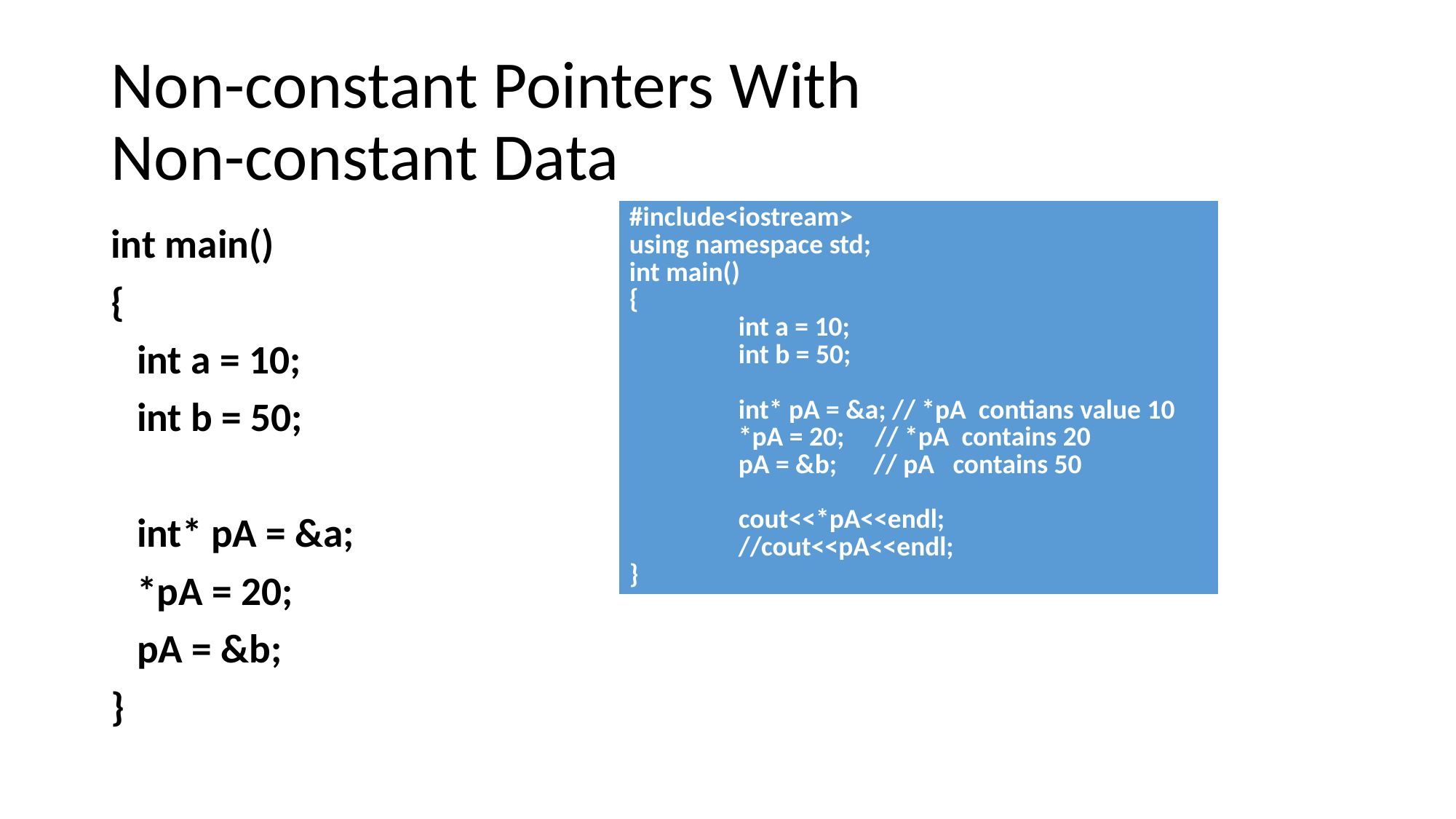

# Non-constant Pointers With Non-constant Data
| #include<iostream> using namespace std; int main() { int a = 10; int b = 50; int\* pA = &a; // \*pA contians value 10 \*pA = 20; // \*pA contains 20 pA = &b; // pA contains 50 cout<<\*pA<<endl; //cout<<pA<<endl; } |
| --- |
int main()
{
	int a = 10;
	int b = 50;

	int* pA = &a;
	*pA = 20;
	pA = &b;
}